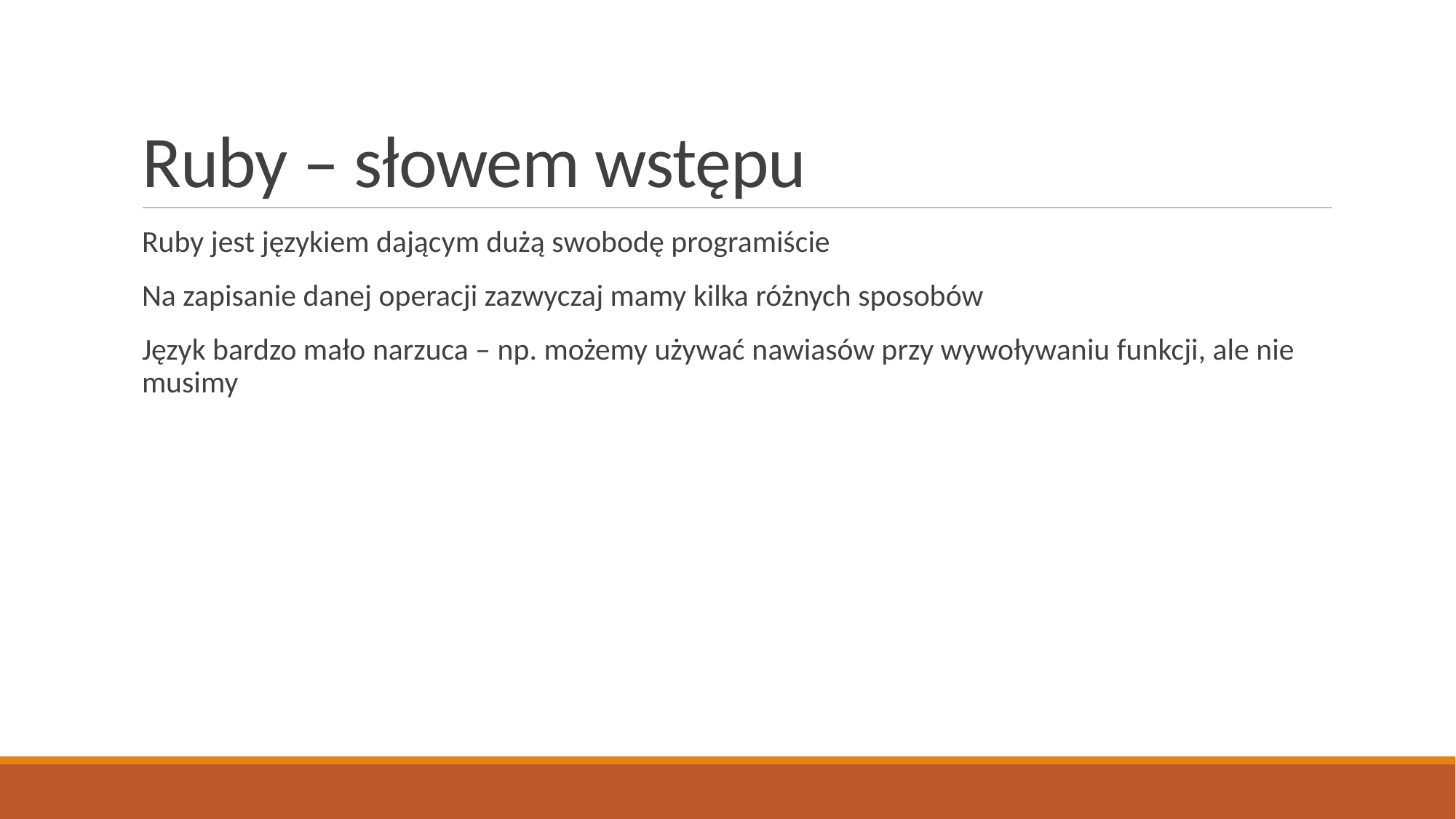

# Ruby – słowem wstępu
Ruby jest językiem dającym dużą swobodę programiście
Na zapisanie danej operacji zazwyczaj mamy kilka różnych sposobów
Język bardzo mało narzuca – np. możemy używać nawiasów przy wywoływaniu funkcji, ale nie musimy